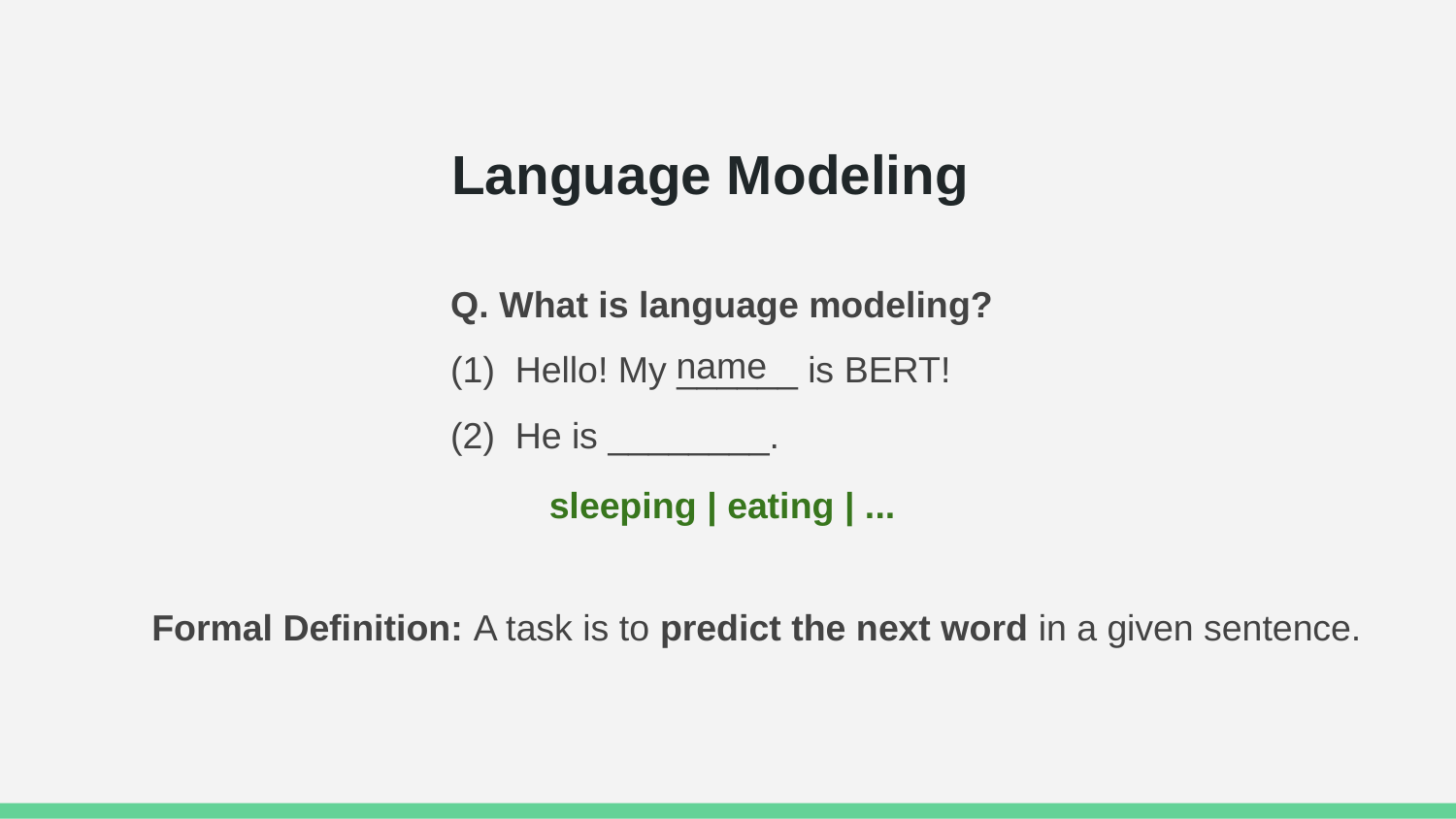

# Language Modeling
Q. What is language modeling?
(1)  Hello! My ______ is BERT!
(2)  He is ________.

name
sleeping | eating | ...
Formal Definition: A task is to predict the next word in a given sentence.